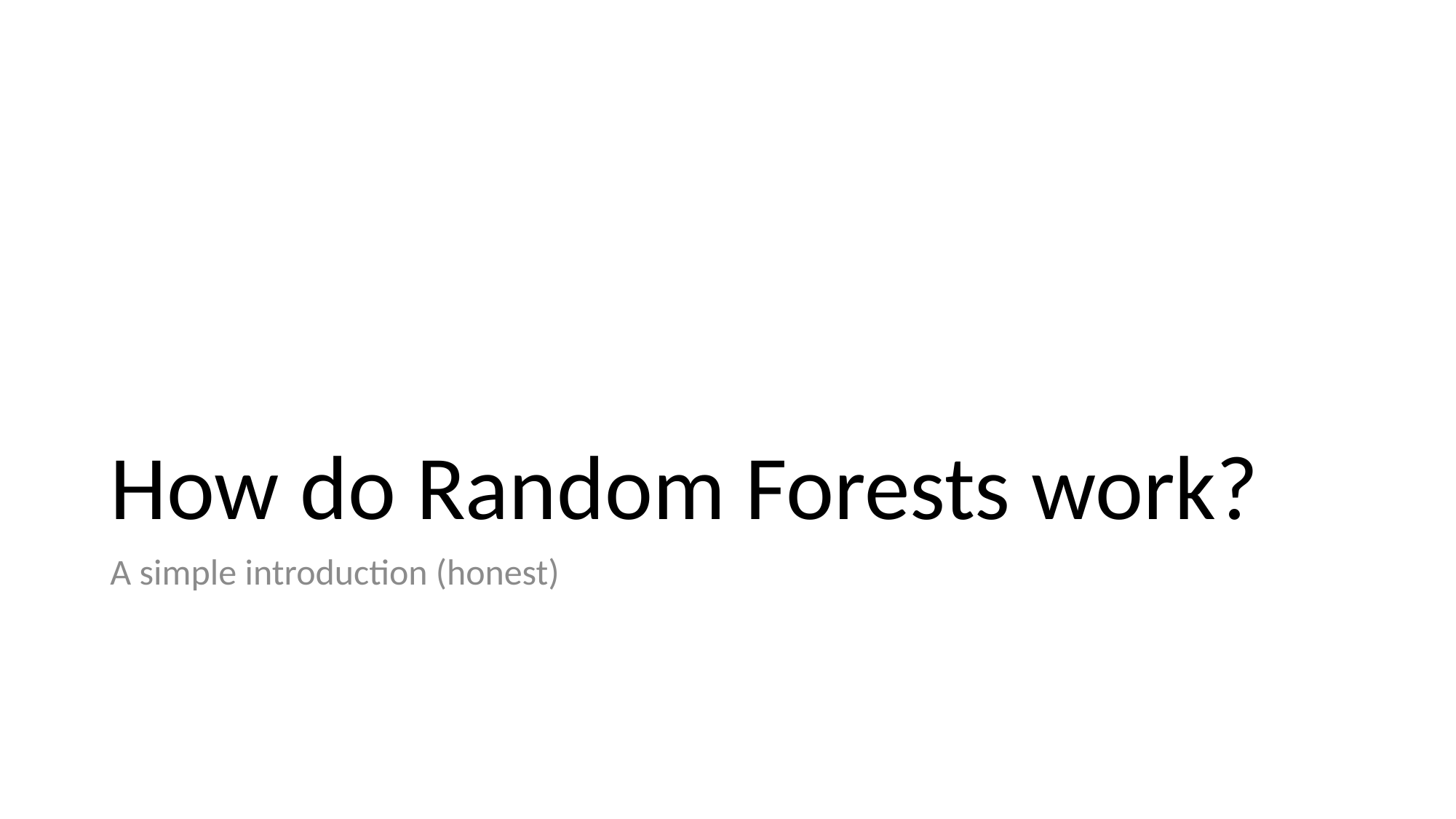

# How do Random Forests work?
A simple introduction (honest)